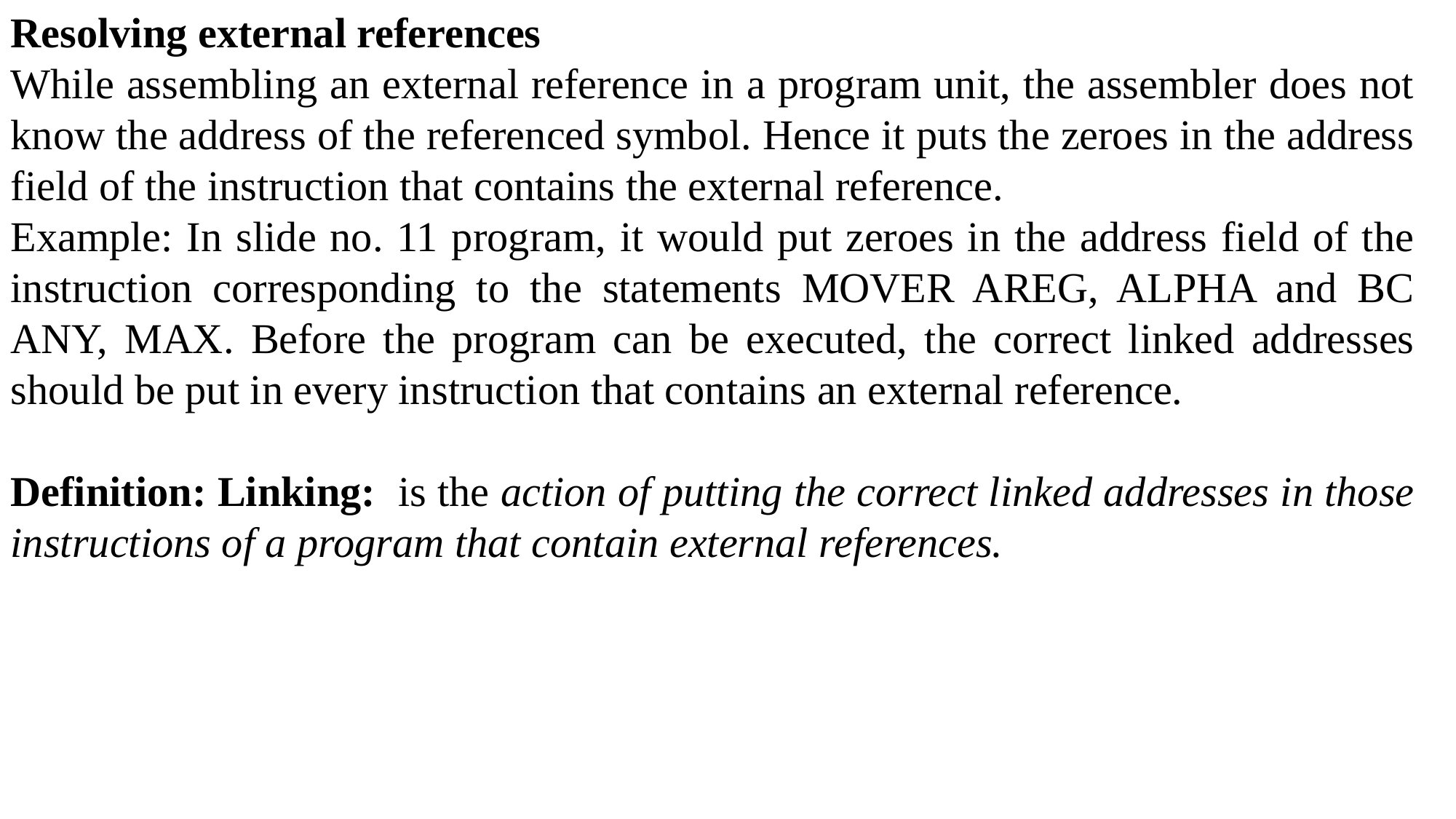

Resolving external references
While assembling an external reference in a program unit, the assembler does not know the address of the referenced symbol. Hence it puts the zeroes in the address field of the instruction that contains the external reference.
Example: In slide no. 11 program, it would put zeroes in the address field of the instruction corresponding to the statements MOVER AREG, ALPHA and BC ANY, MAX. Before the program can be executed, the correct linked addresses should be put in every instruction that contains an external reference.

Definition: Linking:  is the action of putting the correct linked addresses in those instructions of a program that contain external references.